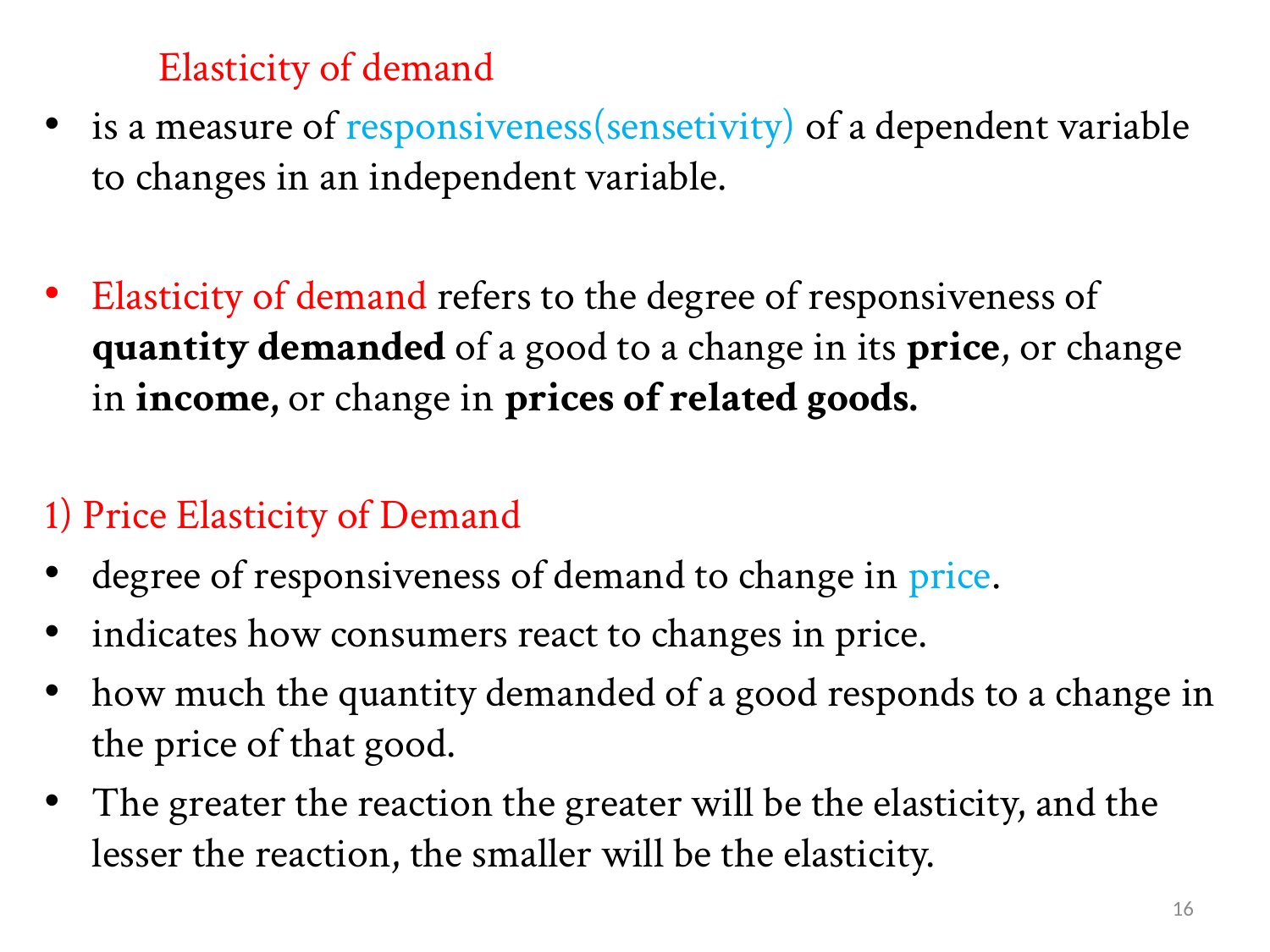

Elasticity of demand
is a measure of responsiveness(sensetivity) of a dependent variable to changes in an independent variable.

Elasticity of demand refers to the degree of responsiveness of quantity demanded of a good to a change in its price, or change in income, or change in prices of related goods.

1) Price Elasticity of Demand
degree of responsiveness of demand to change in price.
indicates how consumers react to changes in price.
how much the quantity demanded of a good responds to a change in the price of that good.
The greater the reaction the greater will be the elasticity, and the lesser the reaction, the smaller will be the elasticity.

16